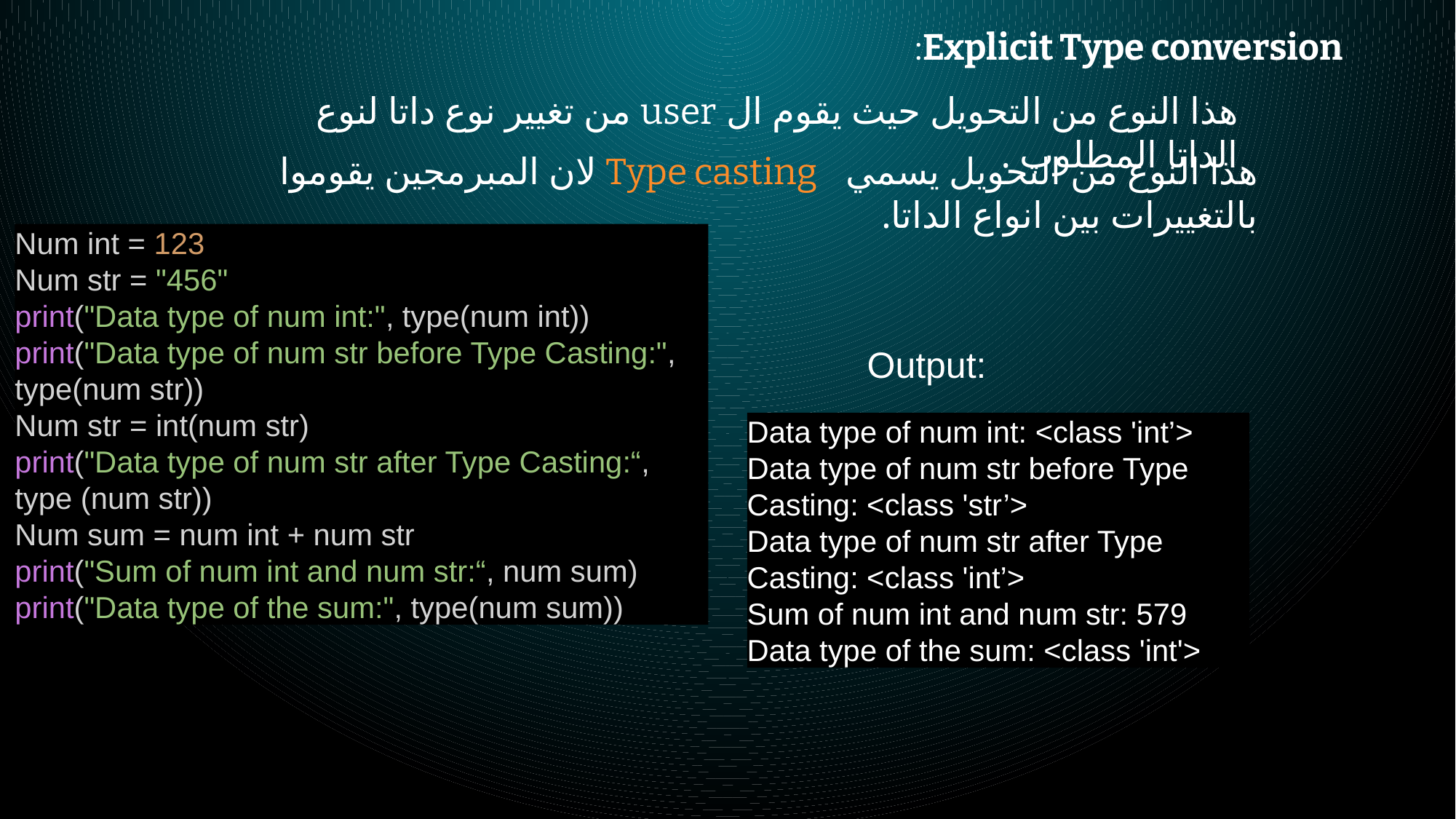

:Explicit Type conversion
هذا النوع من التحويل حيث يقوم ال user من تغيير نوع داتا لنوع الداتا المطلوب .
هذا النوع من التحويل يسمي   Type casting لان المبرمجين يقوموا بالتغييرات بين انواع الداتا.

Num int = 123
Num str = "456"
print("Data type of num int:", type(num int))
print("Data type of num str before Type Casting:", type(num str))
Num str = int(num str)
print("Data type of num str after Type Casting:“, type (num str))
Num sum = num int + num str
print("Sum of num int and num str:“, num sum)
print("Data type of the sum:", type(num sum))
Output:
Data type of num int: <class 'int’>
Data type of num str before Type Casting: <class 'str’>
Data type of num str after Type Casting: <class 'int’>
Sum of num int and num str: 579
Data type of the sum: <class 'int'>